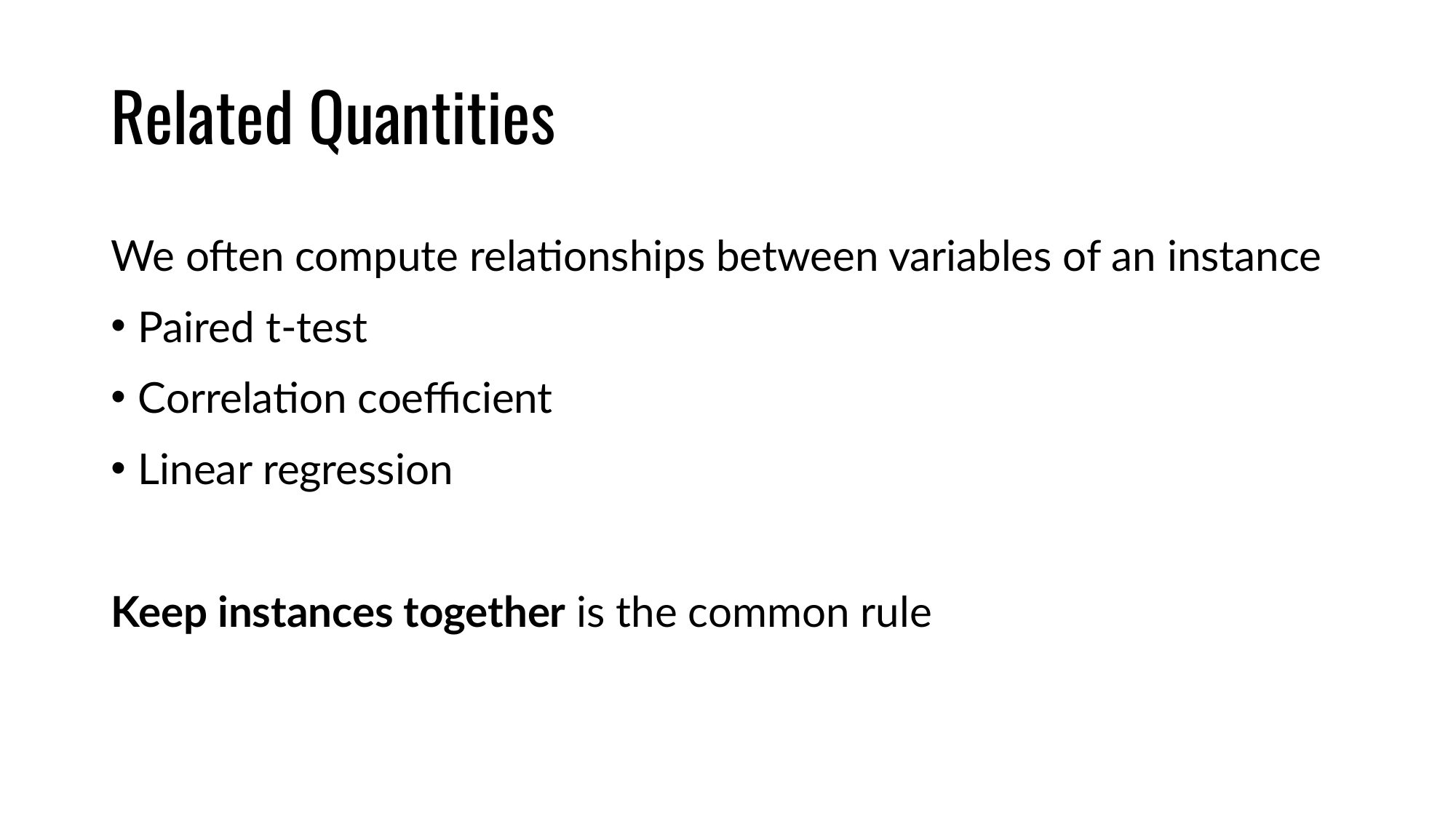

# Related Quantities
We often compute relationships between variables of an instance
Paired t-test
Correlation coefficient
Linear regression

Keep instances together is the common rule